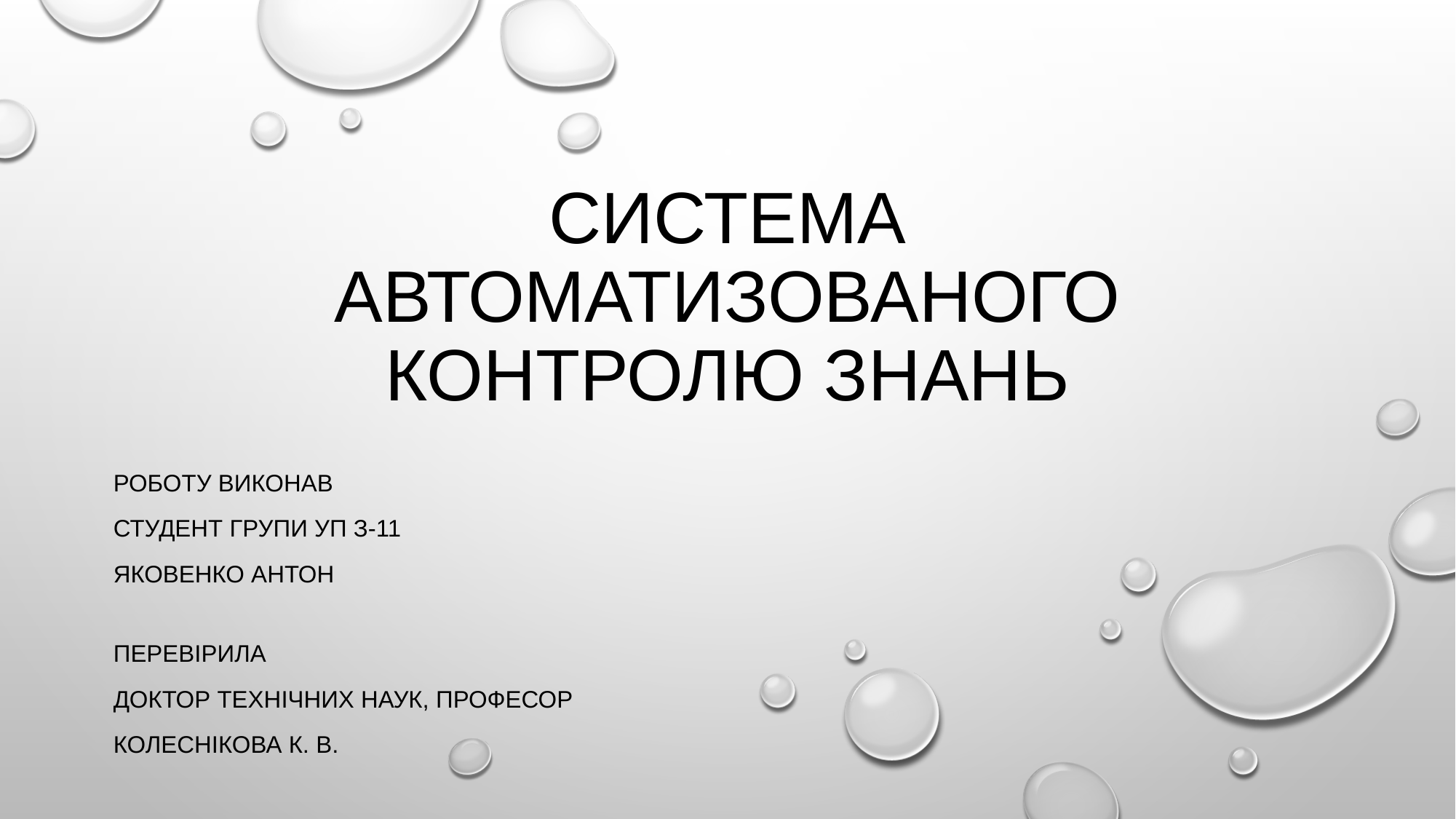

# СИСТЕМА АВТОМАТИЗОВАНОГО КОНТРОЛЮ ЗНАНЬ
Роботу виконав
студент групи УП з-11
Яковенко АНТОН
Перевірила
доктор технічних наук, професор
Колеснікова К. В.